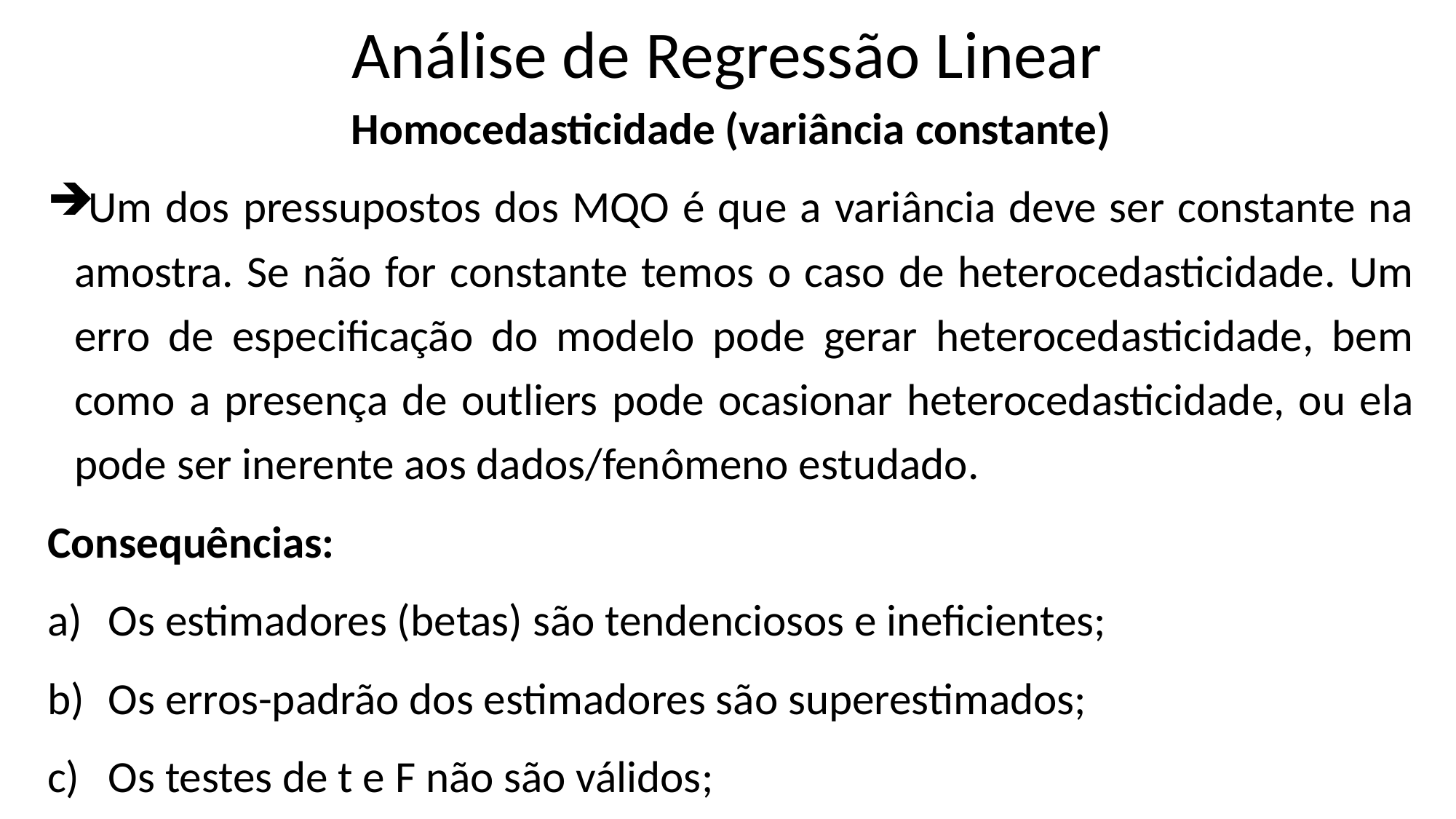

# Análise de Regressão Linear
Homocedasticidade (variância constante)
Um dos pressupostos dos MQO é que a variância deve ser constante na amostra. Se não for constante temos o caso de heterocedasticidade. Um erro de especificação do modelo pode gerar heterocedasticidade, bem como a presença de outliers pode ocasionar heterocedasticidade, ou ela pode ser inerente aos dados/fenômeno estudado.
Consequências:
Os estimadores (betas) são tendenciosos e ineficientes;
Os erros-padrão dos estimadores são superestimados;
Os testes de t e F não são válidos;